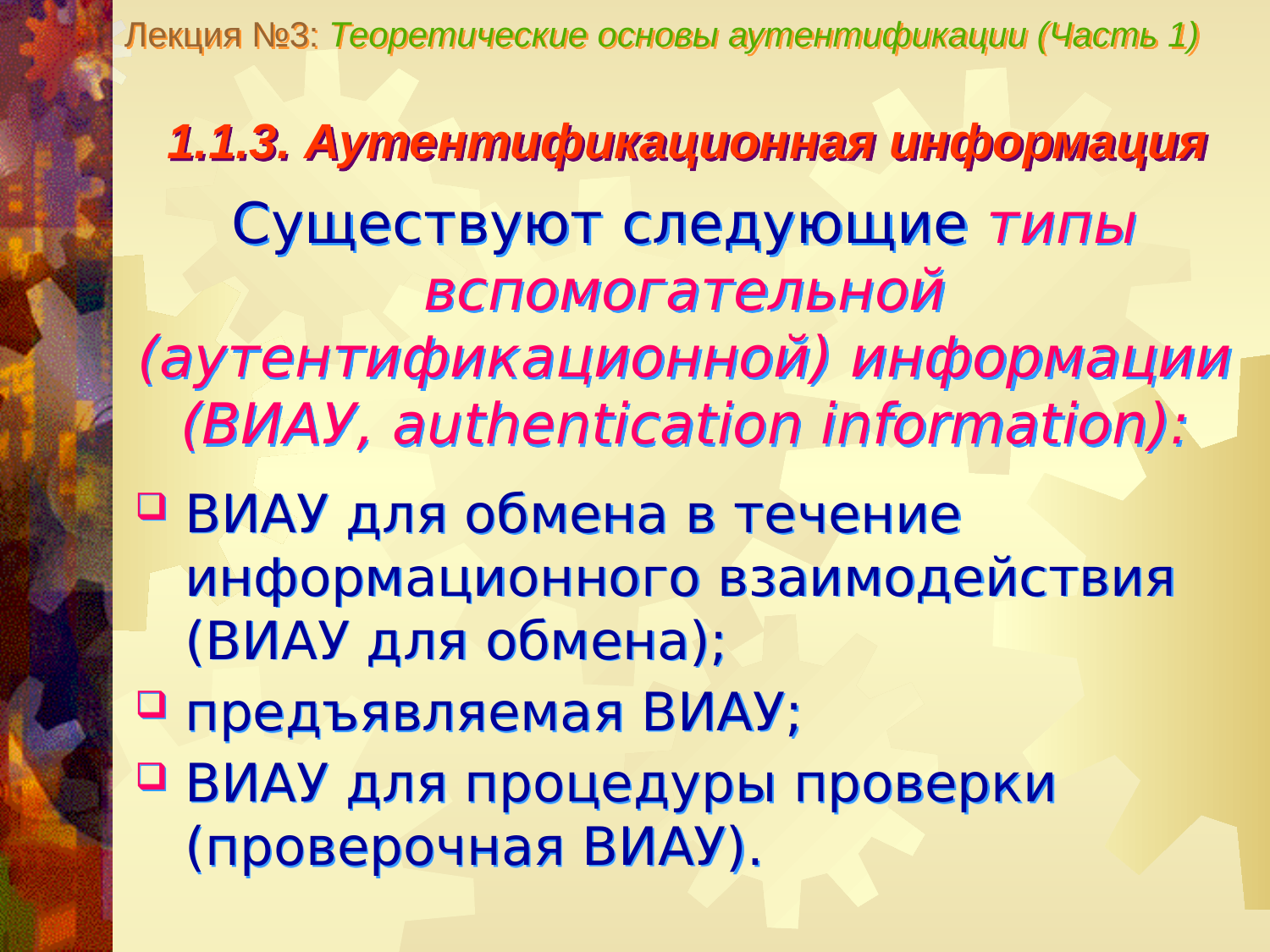

Лекция №3: Теоретические основы аутентификации (Часть 1)
1.1.3. Аутентификационная информация
Существуют следующие типы вспомогательной (аутентификационной) информации (ВИАУ, authentication information):
ВИАУ для обмена в течение информационного взаимодействия (ВИАУ для обмена);
предъявляемая ВИАУ;
ВИАУ для процедуры проверки (проверочная ВИАУ).